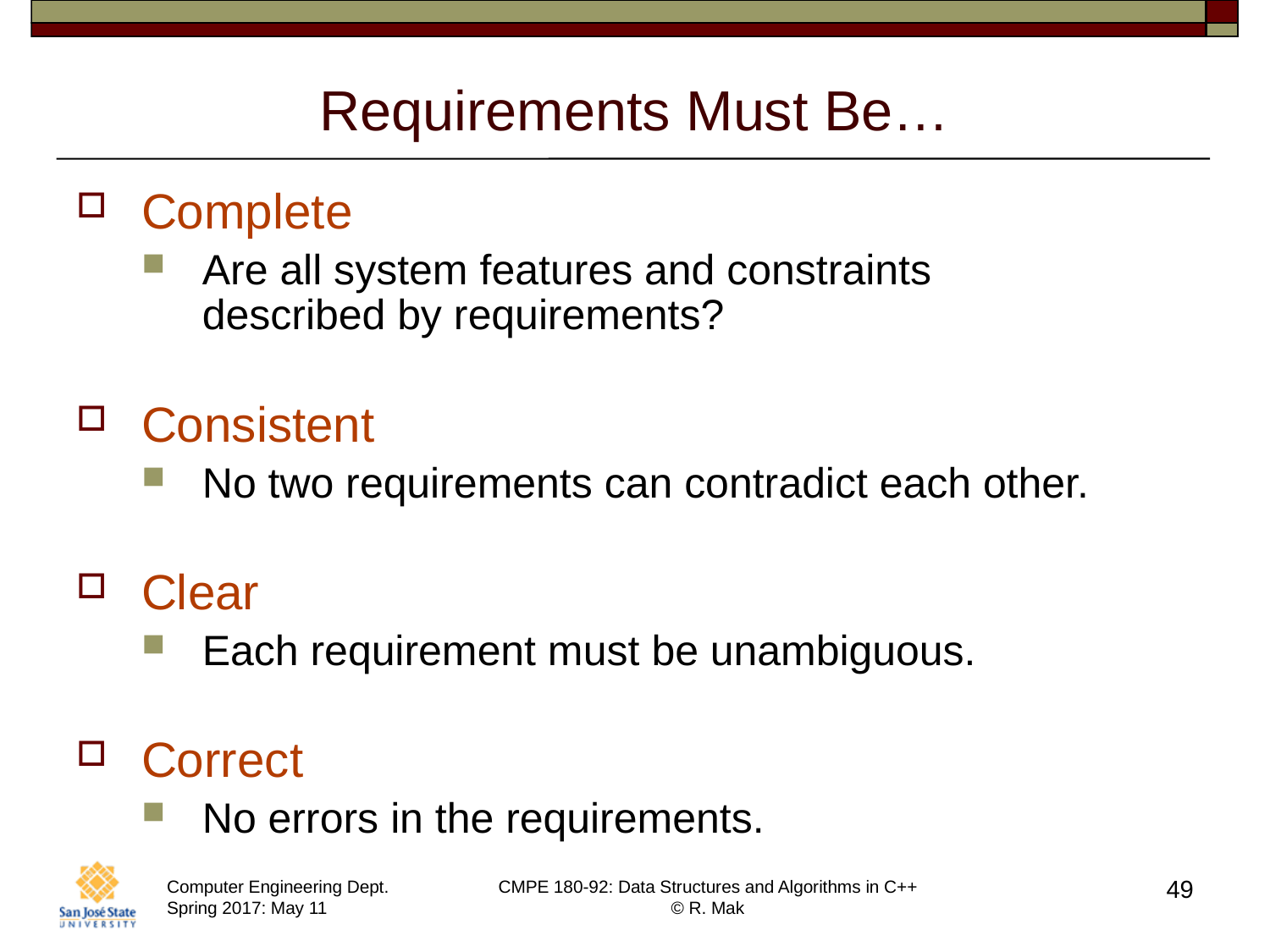

# Requirements Must Be…
Complete
Are all system features and constraints
described by requirements?

Consistent
No two requirements can contradict each other.

Clear
Each requirement must be unambiguous.

Correct
No errors in the requirements.
49